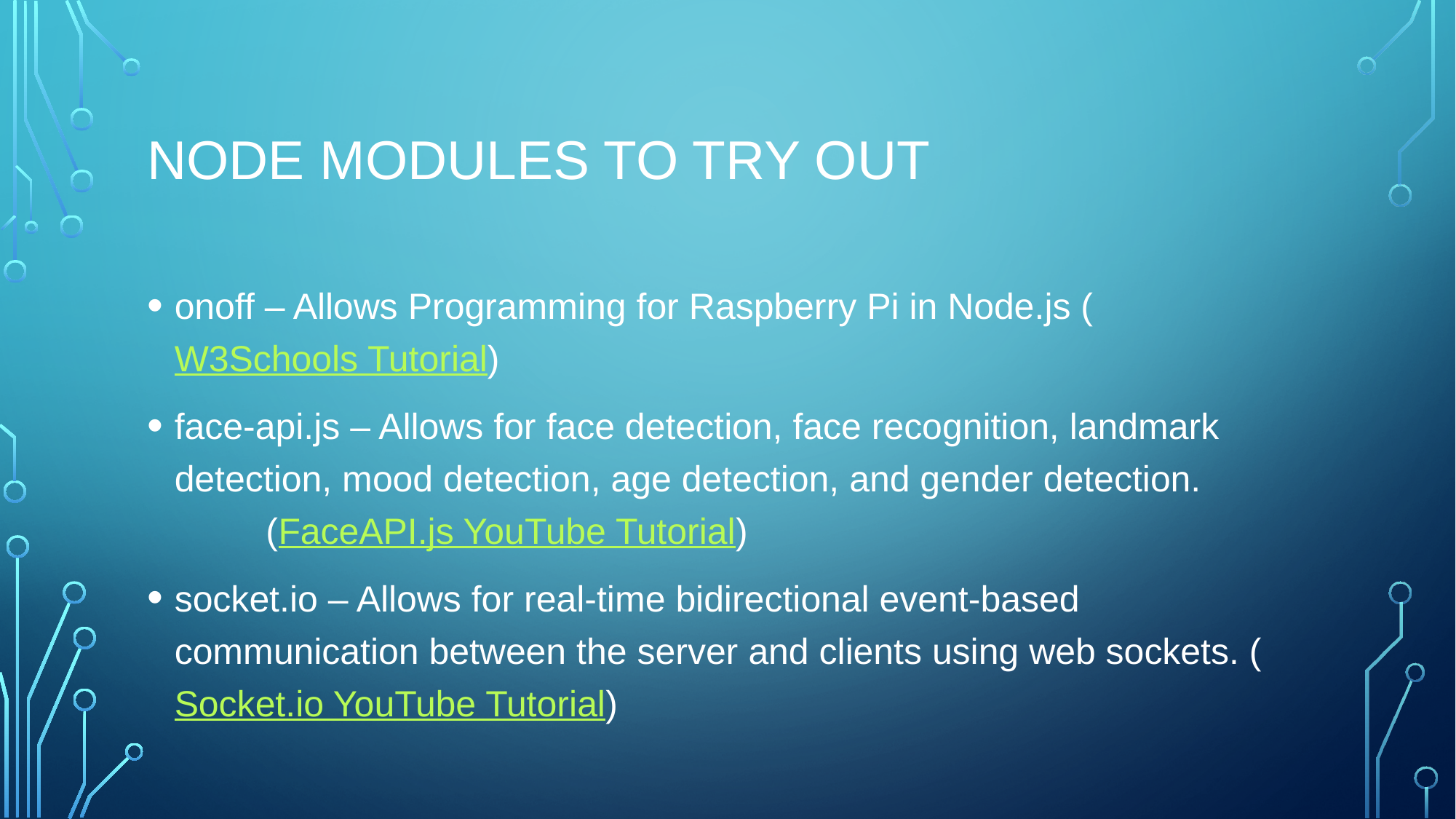

# Node Modules To Try Out
onoff – Allows Programming for Raspberry Pi in Node.js (W3Schools Tutorial)
face-api.js – Allows for face detection, face recognition, landmark detection, mood detection, age detection, and gender detection.                    (FaceAPI.js YouTube Tutorial)
socket.io – Allows for real-time bidirectional event-based communication between the server and clients using web sockets. (Socket.io YouTube Tutorial)